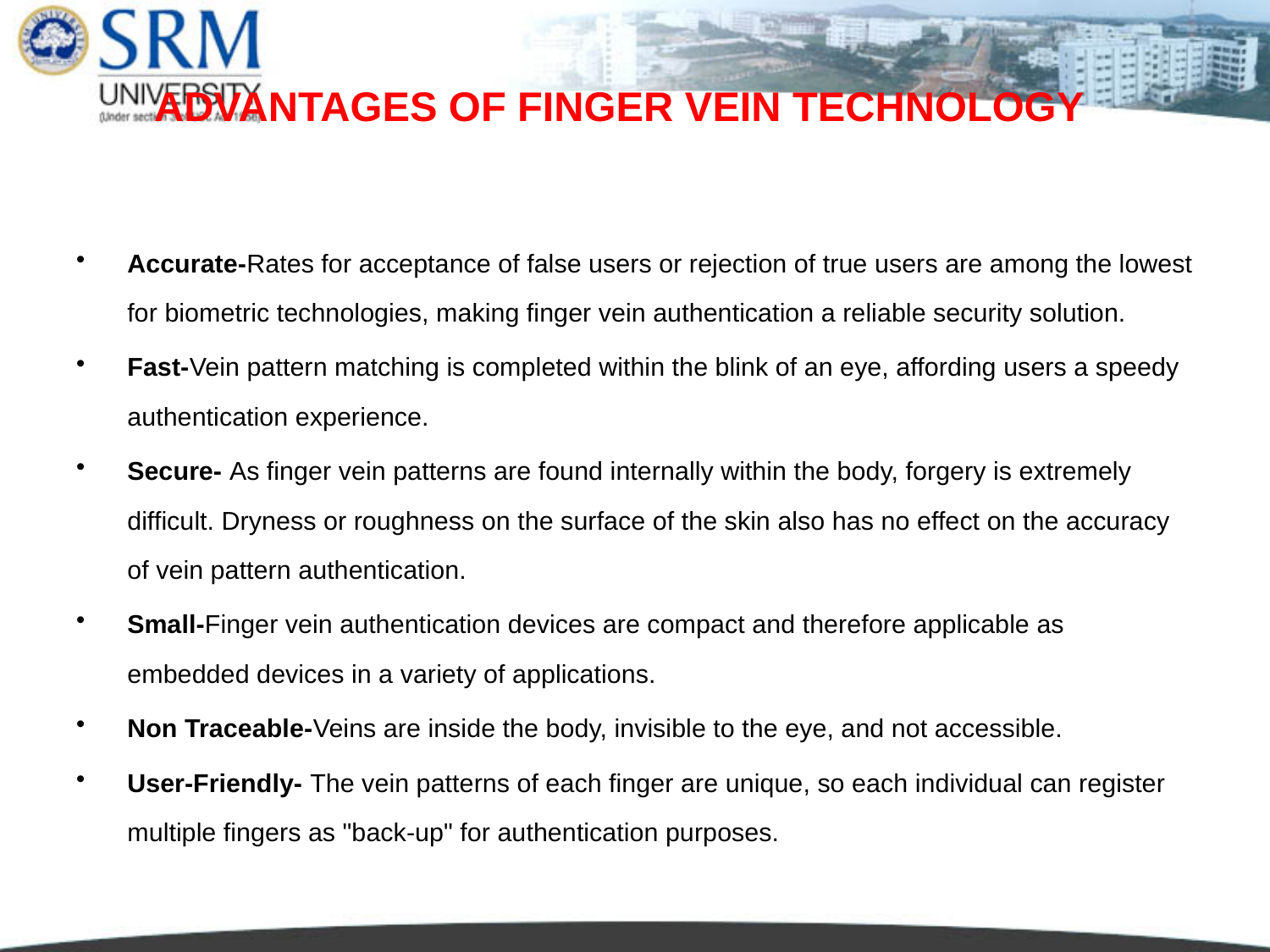

# ADVANTAGES OF FINGER VEIN TECHNOLOGY
Accurate-Rates for acceptance of false users or rejection of true users are among the lowest for biometric technologies, making finger vein authentication a reliable security solution.
Fast-Vein pattern matching is completed within the blink of an eye, affording users a speedy authentication experience.
Secure- As finger vein patterns are found internally within the body, forgery is extremely difficult. Dryness or roughness on the surface of the skin also has no effect on the accuracy of vein pattern authentication.
Small-Finger vein authentication devices are compact and therefore applicable as embedded devices in a variety of applications.
Non Traceable-Veins are inside the body, invisible to the eye, and not accessible.
User-Friendly- The vein patterns of each finger are unique, so each individual can register multiple fingers as "back-up" for authentication purposes.